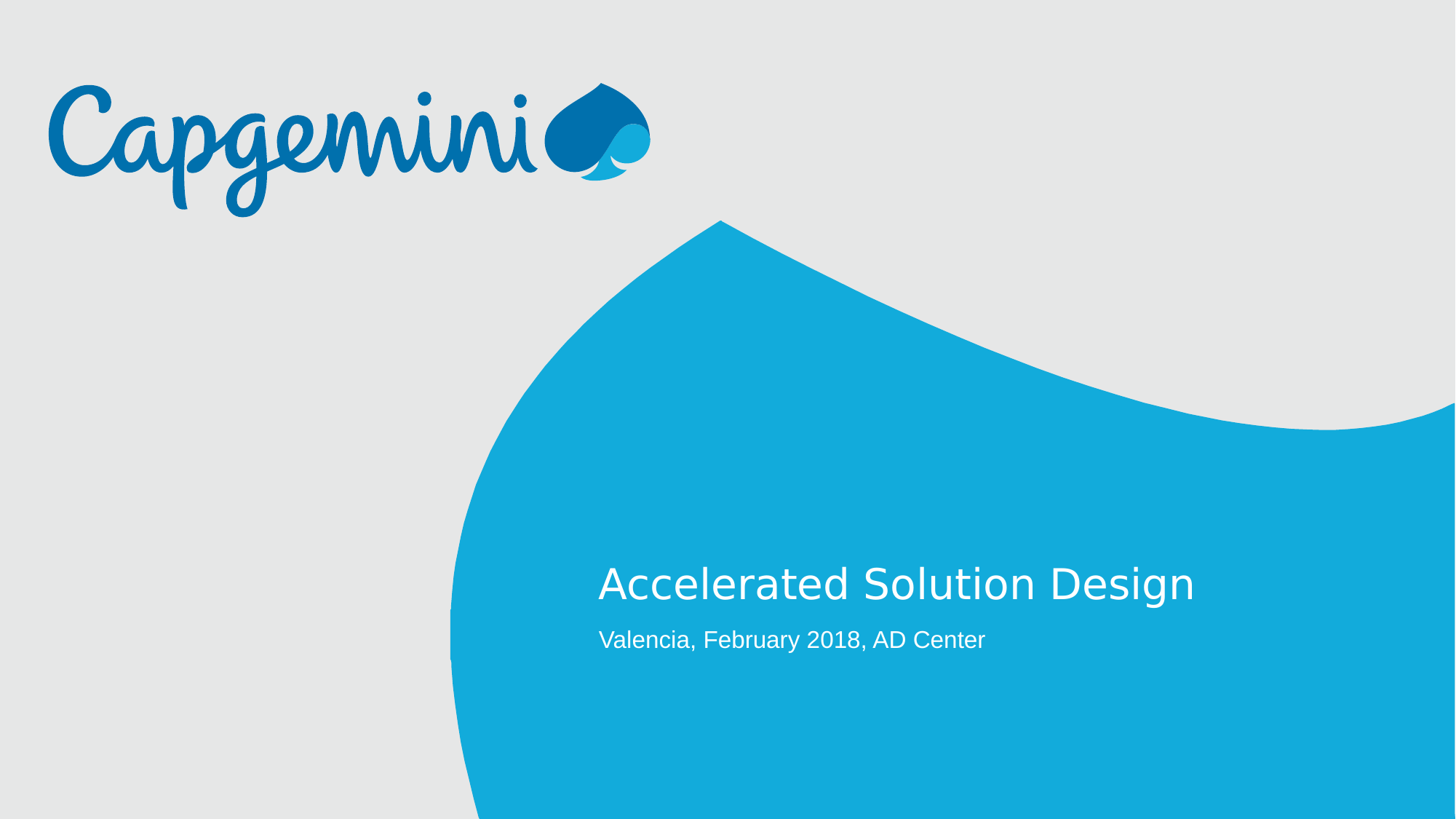

# Accelerated Solution Design
Valencia, February 2018, AD Center